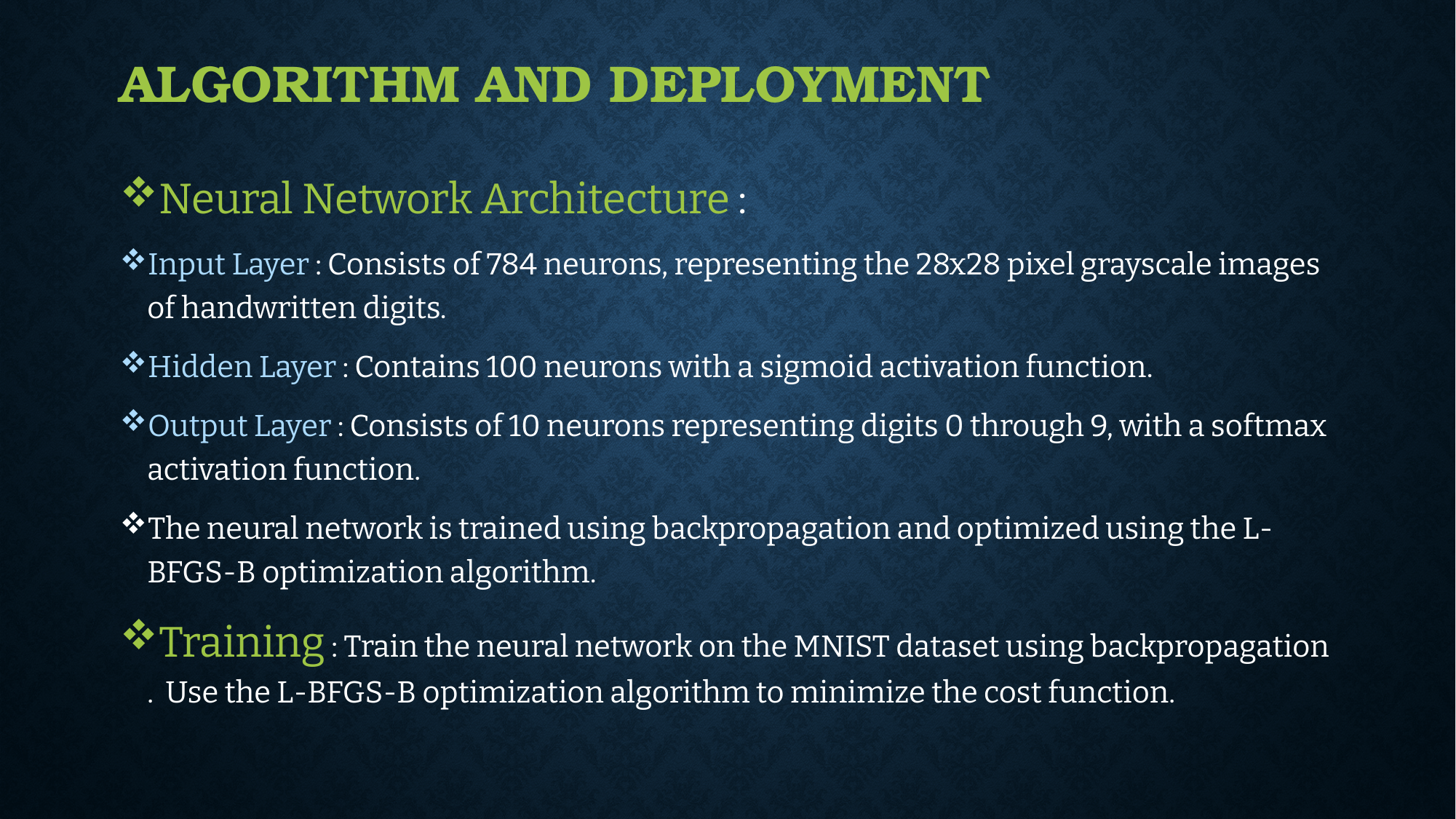

# Algorithm and deployment
Neural Network Architecture :
Input Layer : Consists of 784 neurons, representing the 28x28 pixel grayscale images of handwritten digits.
Hidden Layer : Contains 100 neurons with a sigmoid activation function.
Output Layer : Consists of 10 neurons representing digits 0 through 9, with a softmax activation function.
The neural network is trained using backpropagation and optimized using the L-BFGS-B optimization algorithm.
Training : Train the neural network on the MNIST dataset using backpropagation .  Use the L-BFGS-B optimization algorithm to minimize the cost function.